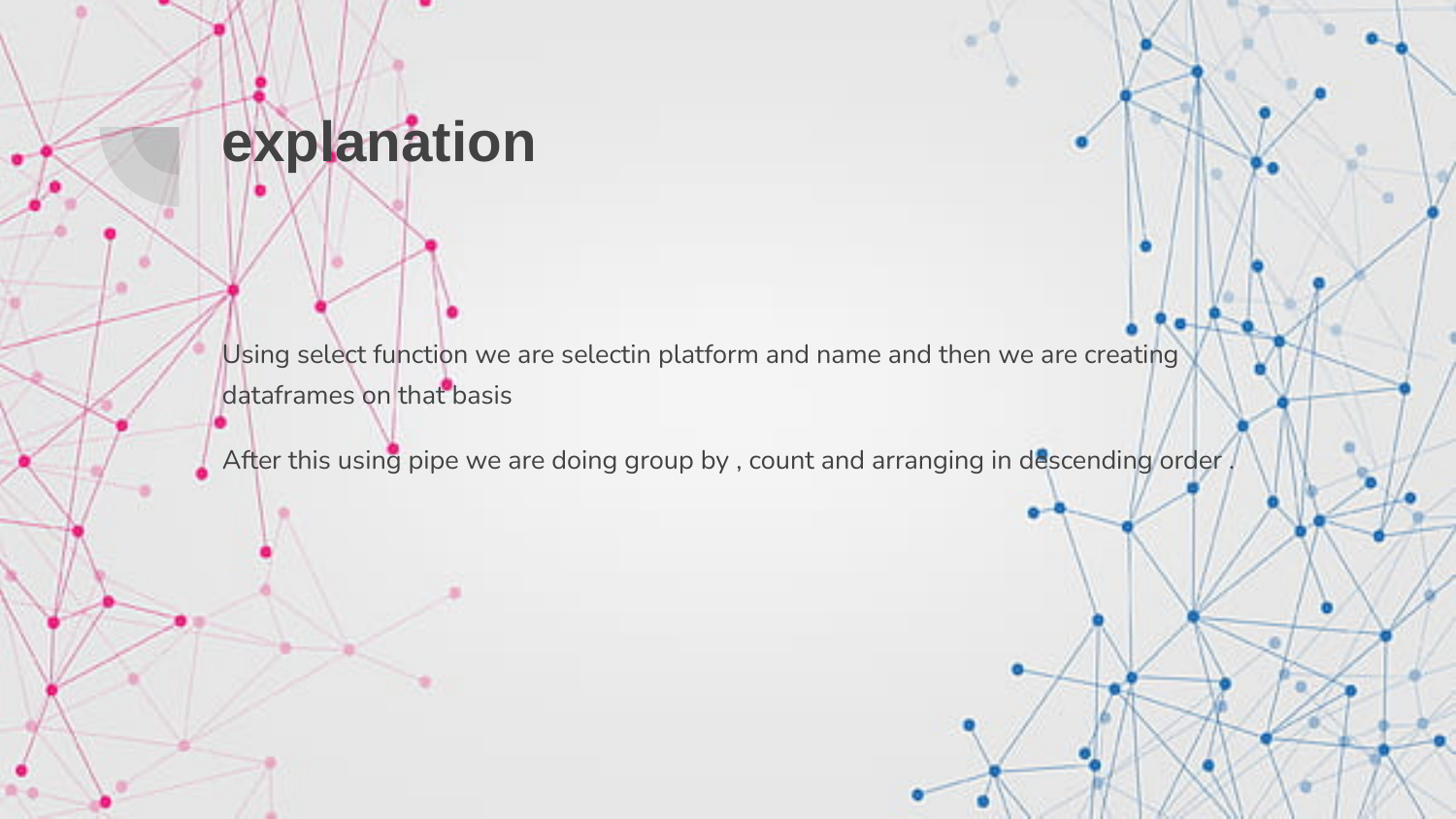

# explanation
Using select function we are selectin platform and name and then we are creating dataframes on that basis
After this using pipe we are doing group by , count and arranging in descending order .